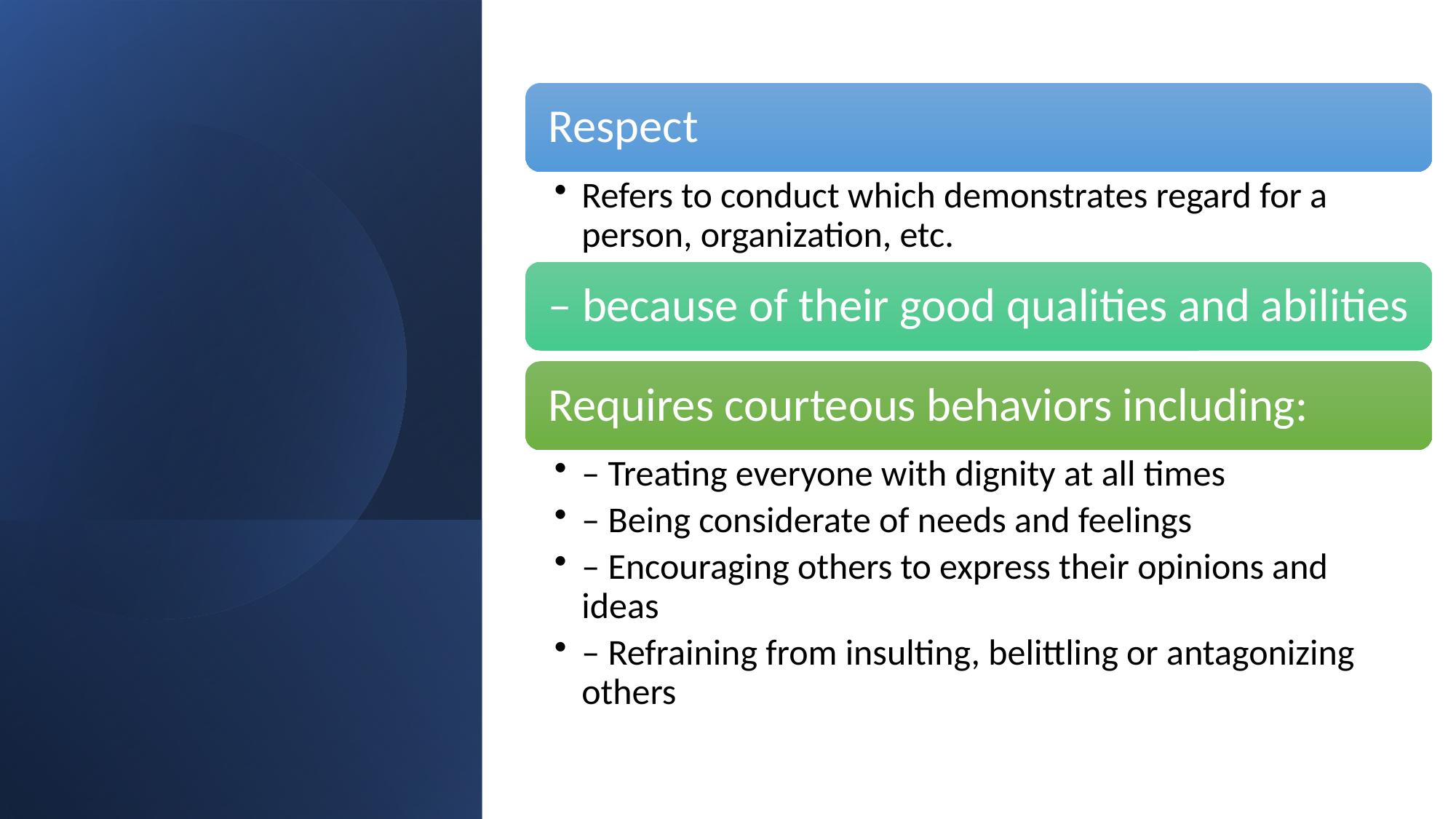

Respect
Refers to conduct which demonstrates regard for a person, organization, etc.
– because of their good qualities and abilities
Requires courteous behaviors including:
– Treating everyone with dignity at all times
– Being considerate of needs and feelings
– Encouraging others to express their opinions and ideas
– Refraining from insulting, belittling or antagonizing others

Created by Tayo Alebiosu